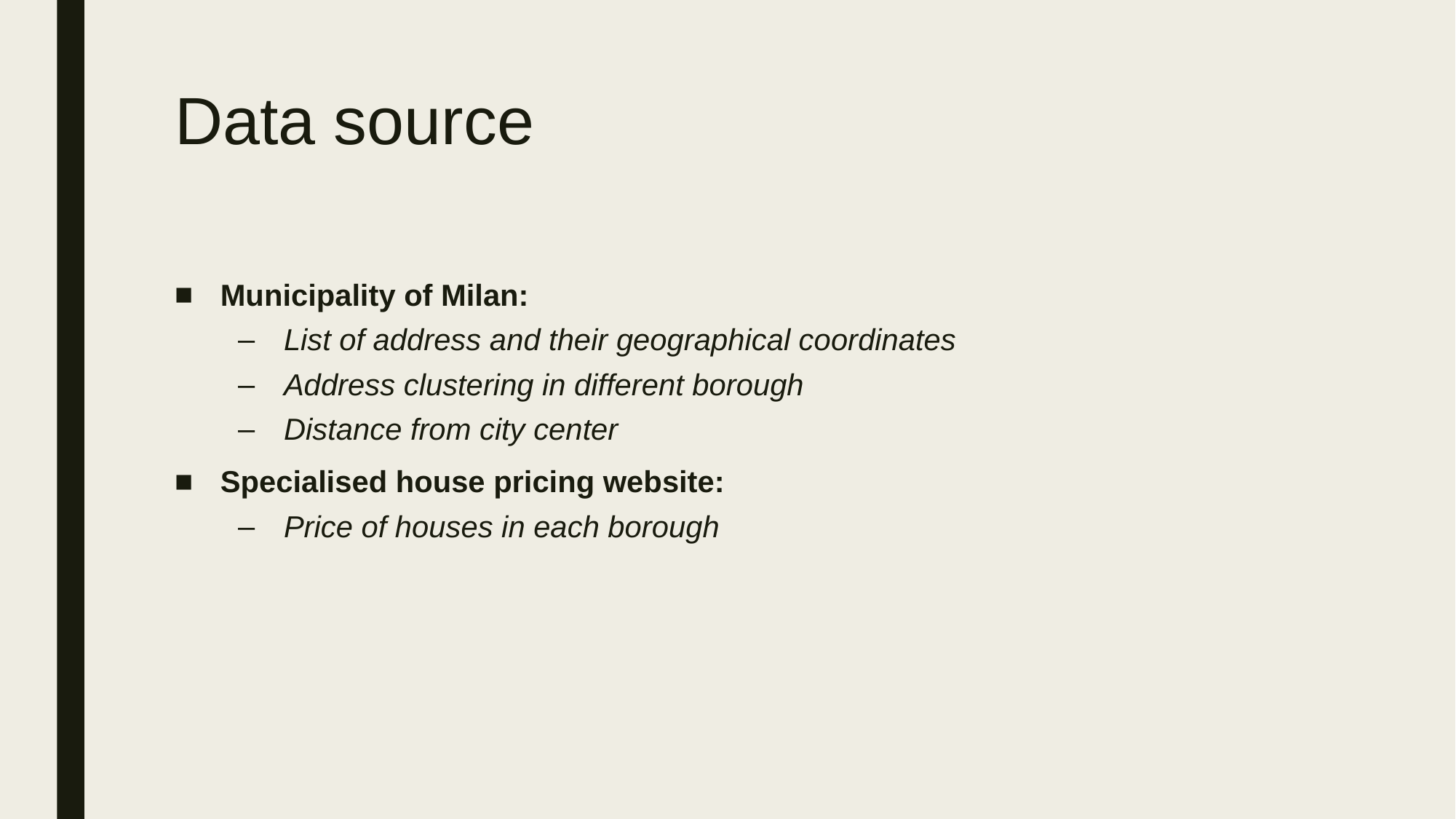

# Data source
Municipality of Milan:
List of address and their geographical coordinates
Address clustering in different borough
Distance from city center
Specialised house pricing website:
Price of houses in each borough